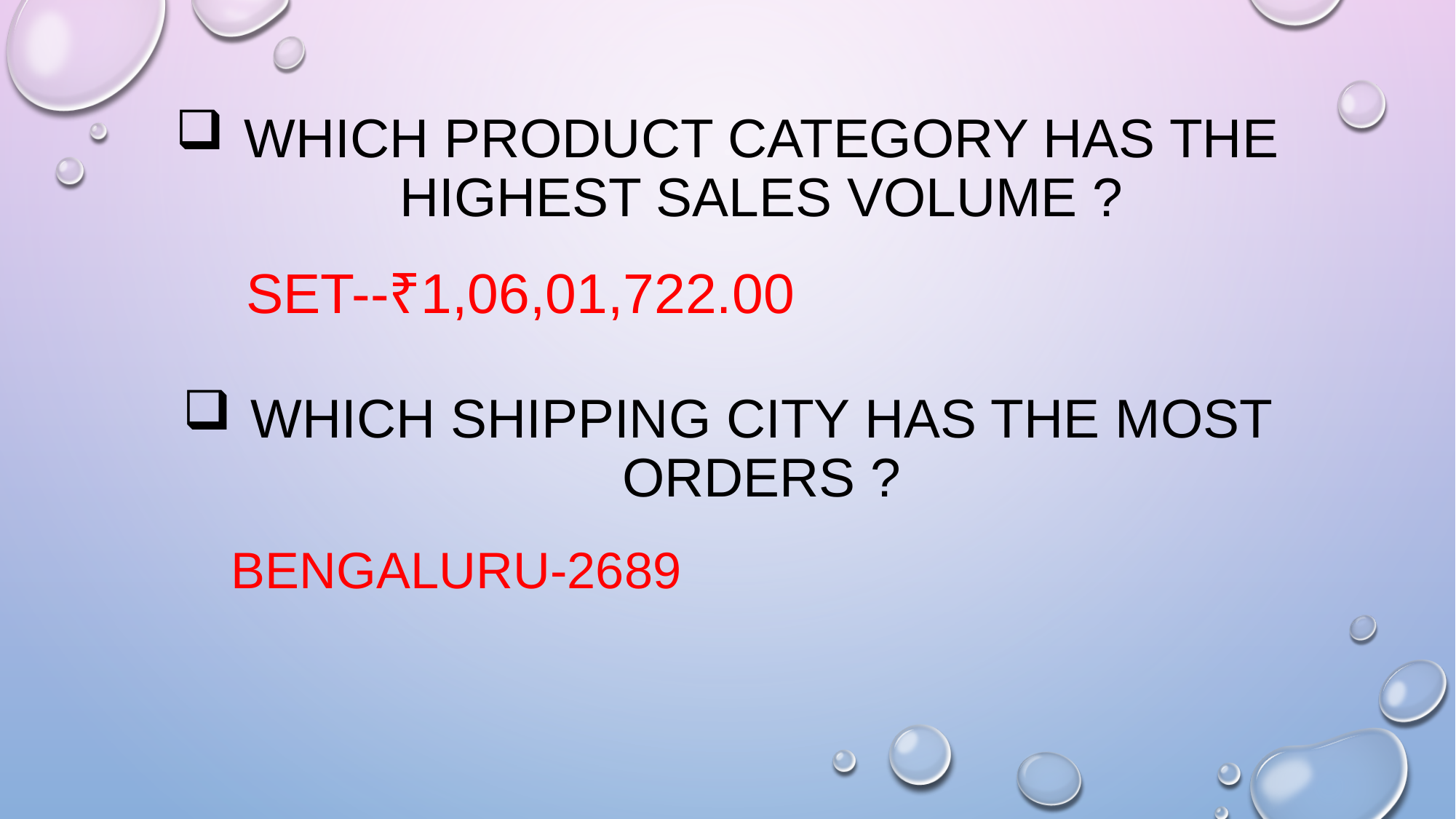

# Which product category has the highest sales volume ?
 Set--₹1,06,01,722.00

Which shipping city has the most orders ?
Bengaluru-2689